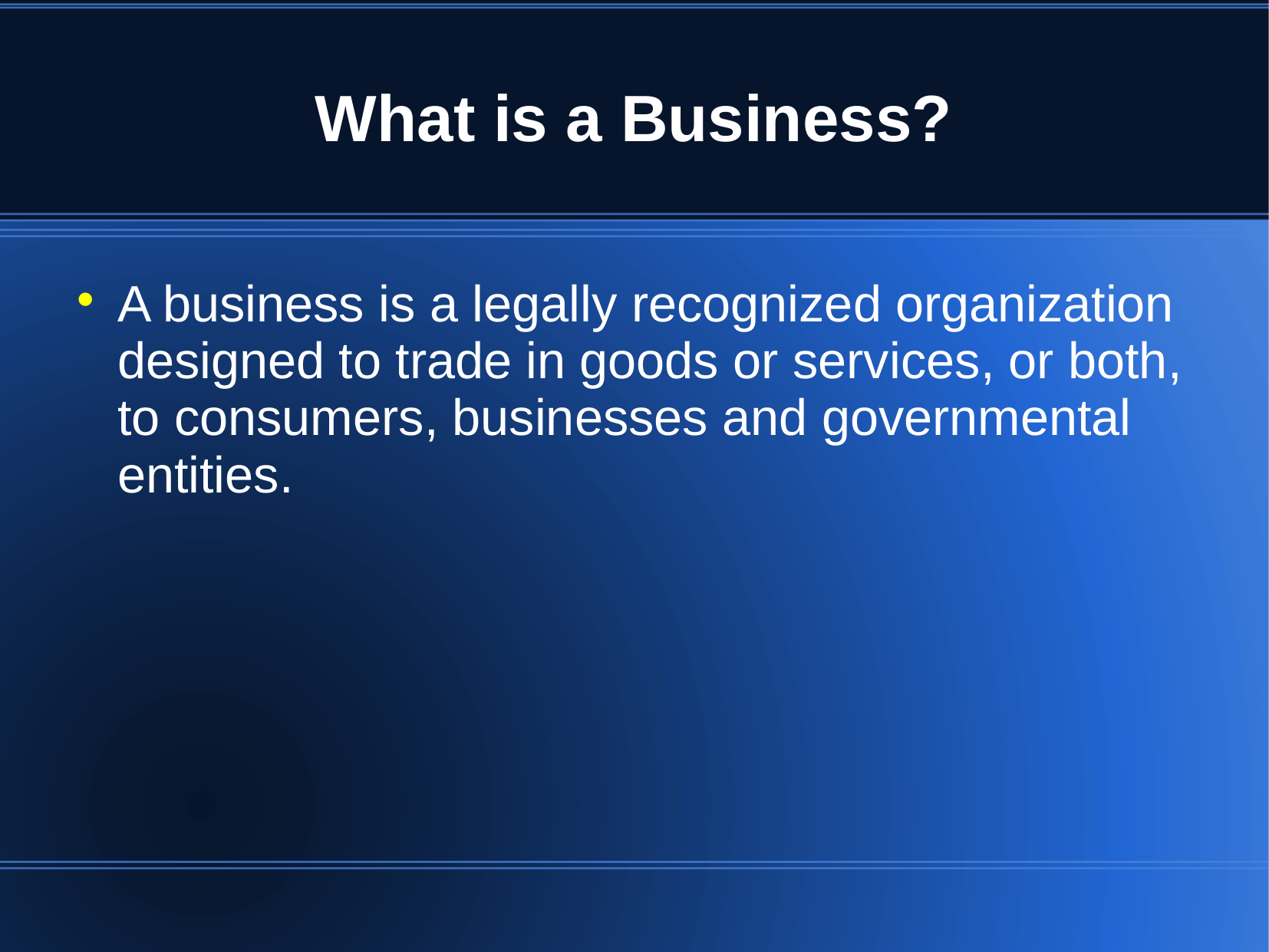

# What is a Business?
A business is a legally recognized organization designed to trade in goods or services, or both, to consumers, businesses and governmental entities.